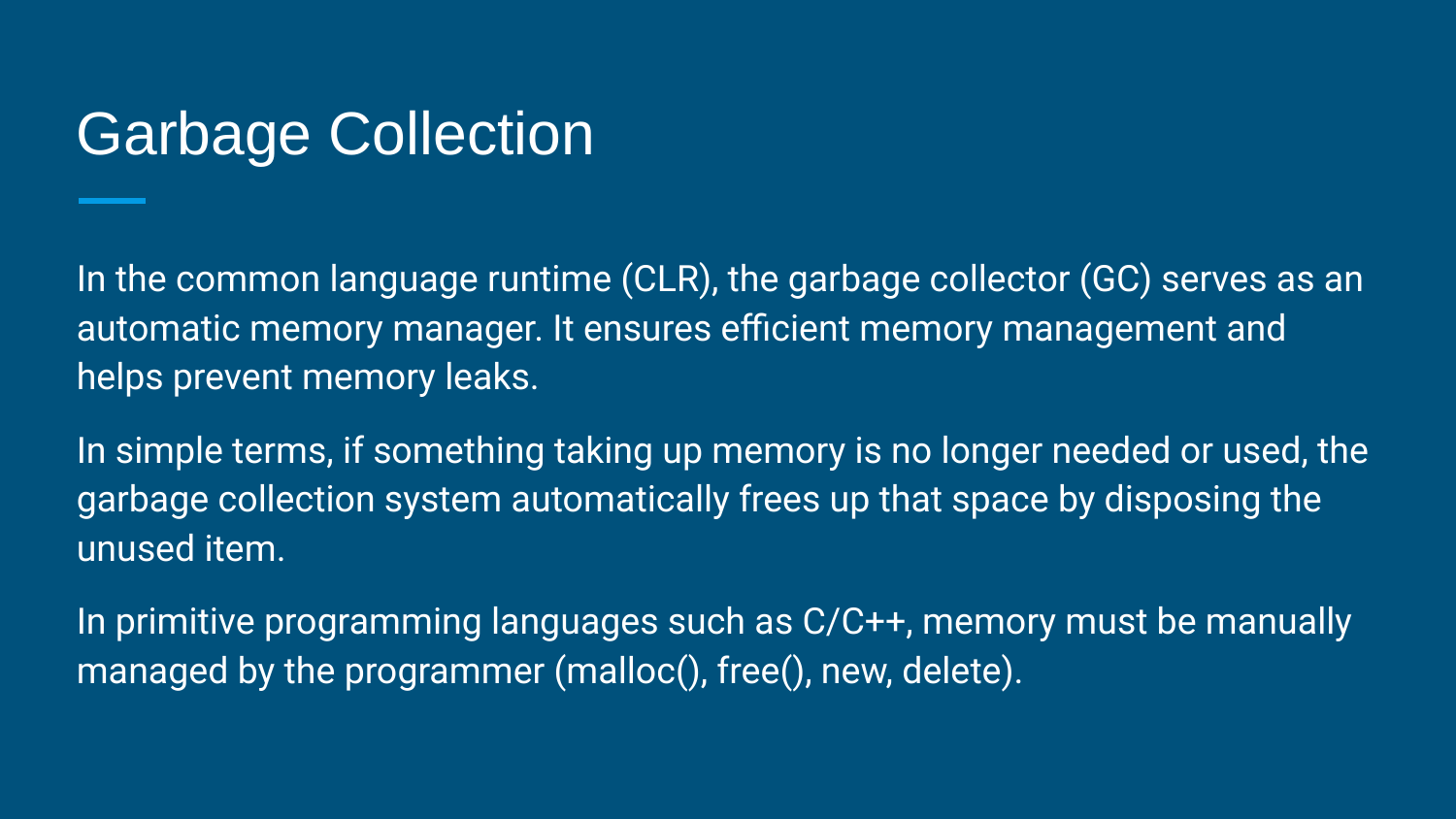

# Garbage Collection
In the common language runtime (CLR), the garbage collector (GC) serves as an automatic memory manager. It ensures efficient memory management and helps prevent memory leaks.
In simple terms, if something taking up memory is no longer needed or used, the garbage collection system automatically frees up that space by disposing the unused item.
In primitive programming languages such as C/C++, memory must be manually managed by the programmer (malloc(), free(), new, delete).